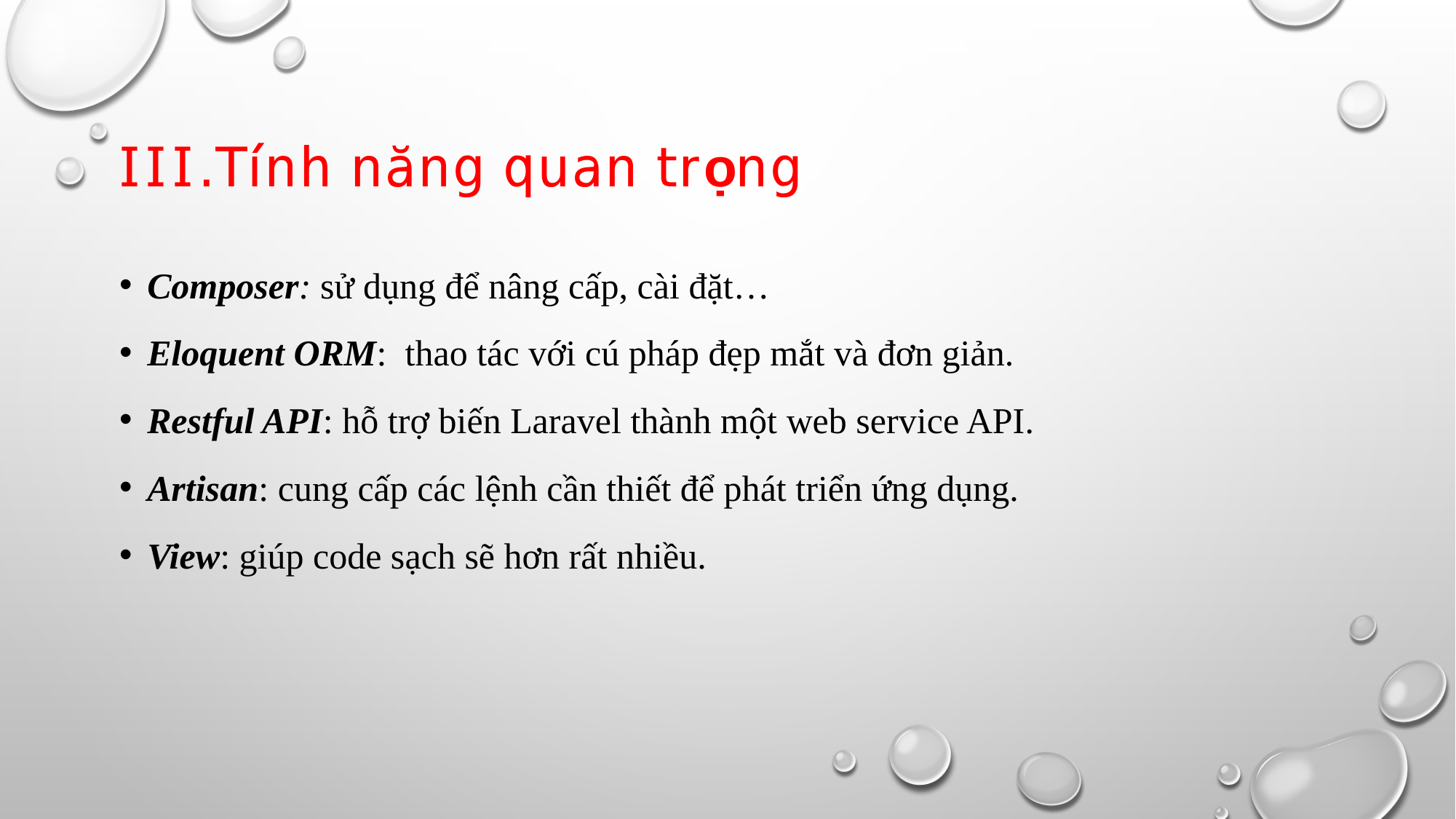

# III.Tính năng quan trọng
Composer: sử dụng để nâng cấp, cài đặt…
Eloquent ORM:  thao tác với cú pháp đẹp mắt và đơn giản.
Restful API: hỗ trợ biến Laravel thành một web service API.
Artisan: cung cấp các lệnh cần thiết để phát triển ứng dụng.
View: giúp code sạch sẽ hơn rất nhiều.